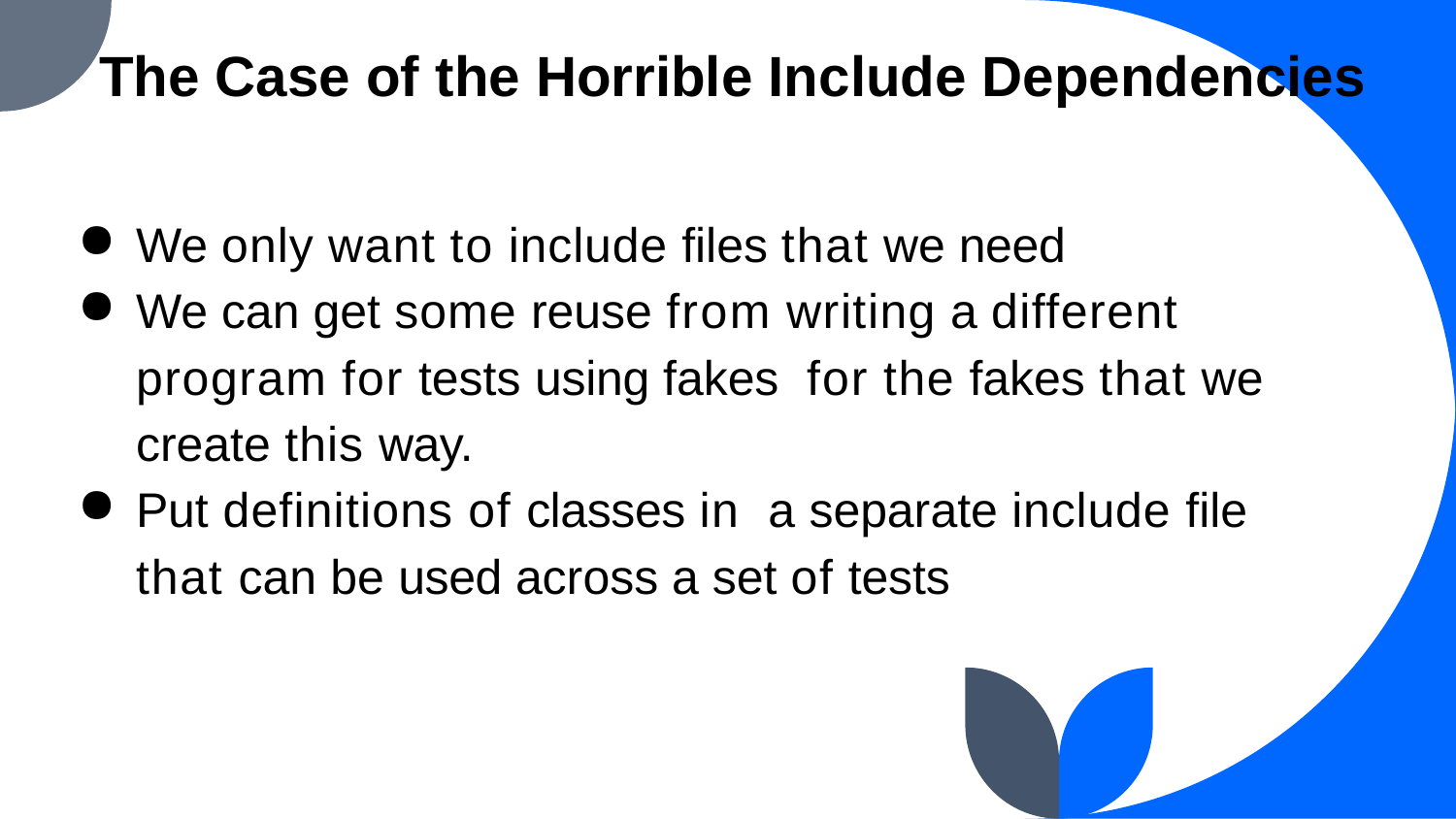

The Case of the Horrible Include Dependencies
We only want to include files that we need
We can get some reuse from writing a different program for tests using fakes  for the fakes that we create this way.
Put definitions of classes in  a separate include file that can be used across a set of tests